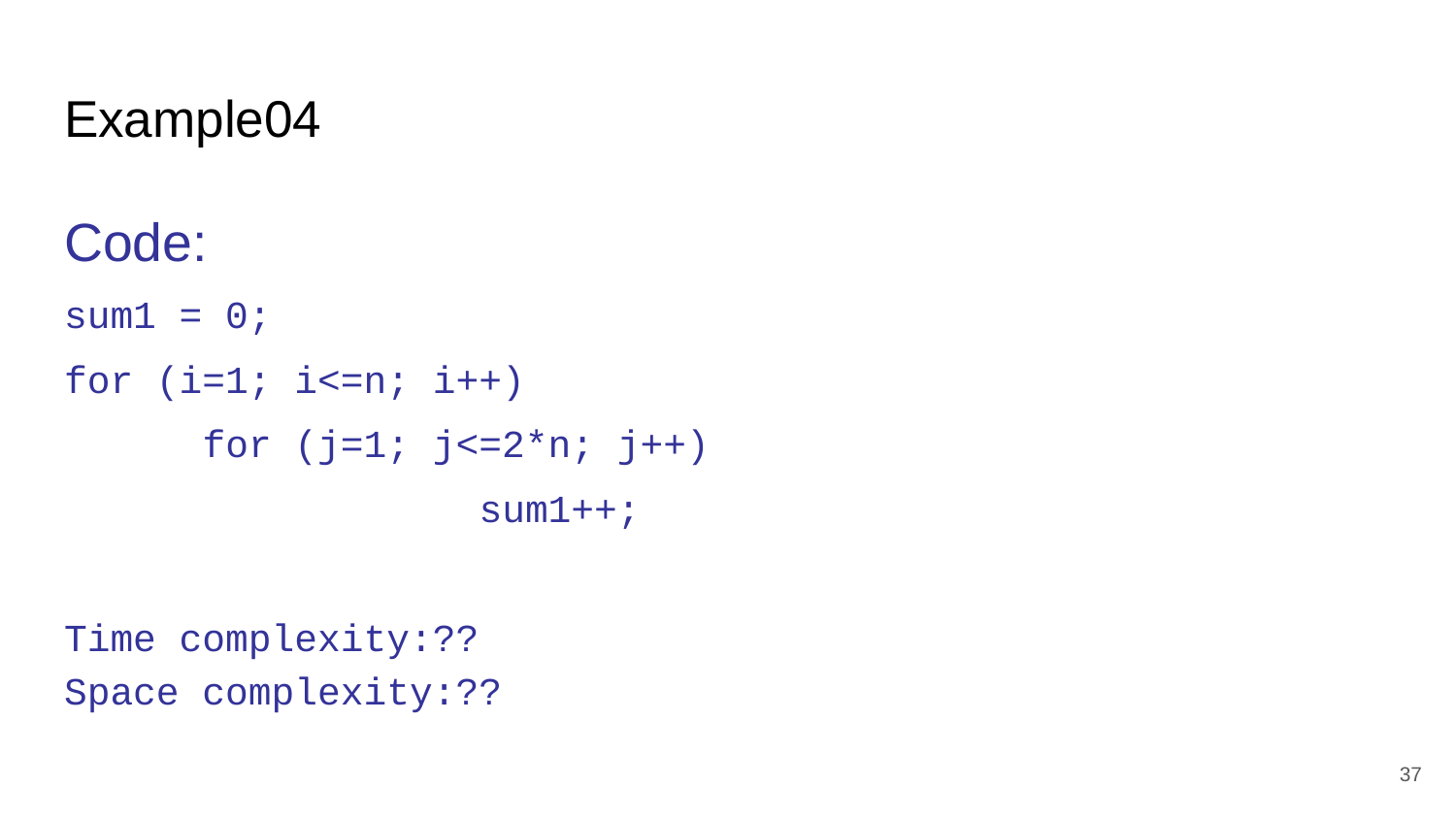

# Example04
Code:
sum1 = 0;
for (i=1; i<=n; i++)
	for (j=1; j<=2*n; j++)
			sum1++;

Time complexity:??
Space complexity:??
37